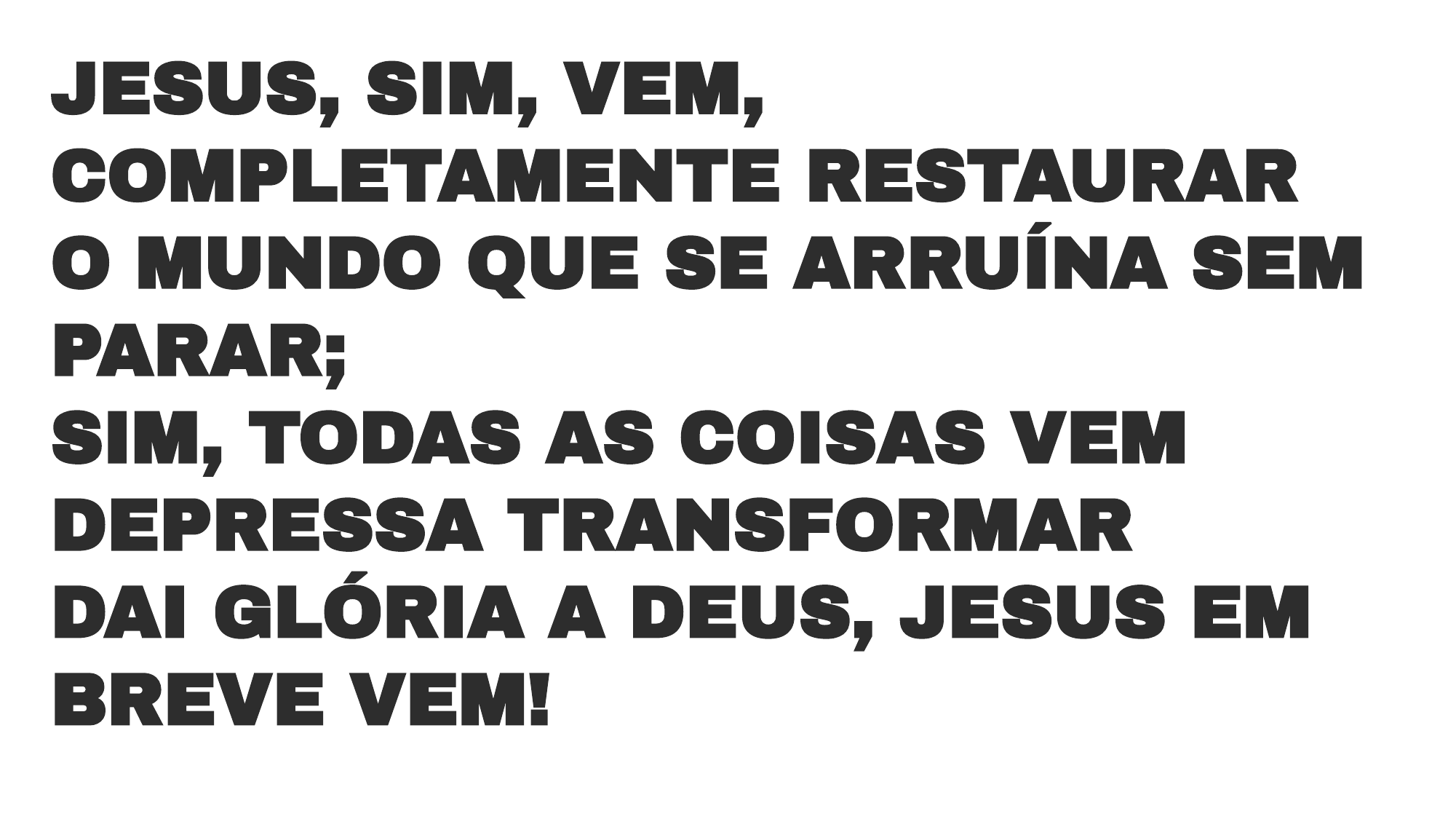

JESUS, SIM, VEM, COMPLETAMENTE RESTAURAR
O MUNDO QUE SE ARRUÍNA SEM PARAR;
SIM, TODAS AS COISAS VEM DEPRESSA TRANSFORMAR
DAI GLÓRIA A DEUS, JESUS EM BREVE VEM!